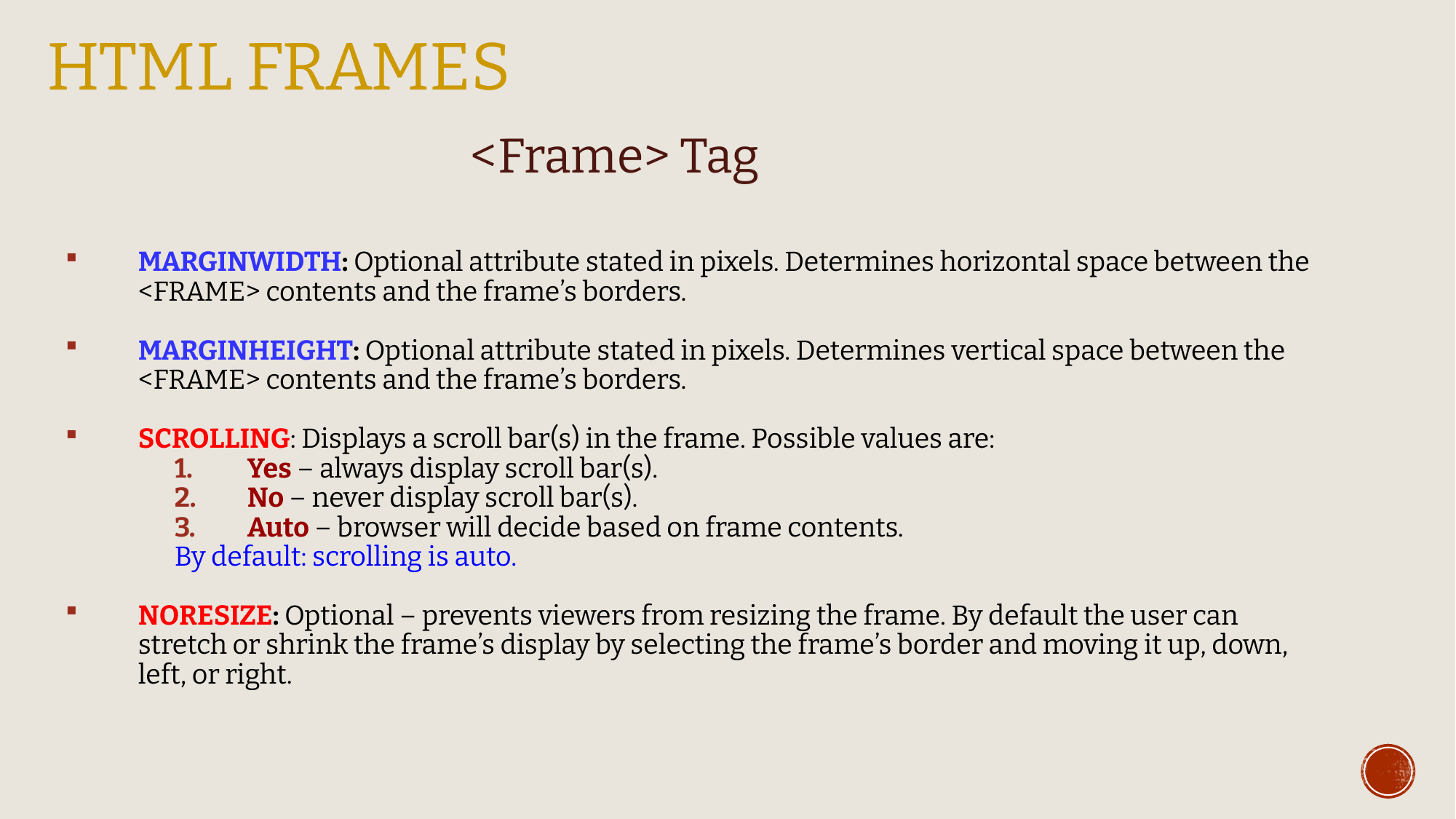

HTML frames
<Frame> Tag
MARGINWIDTH: Optional attribute stated in pixels. Determines horizontal space between the <FRAME> contents and the frame’s borders.

MARGINHEIGHT: Optional attribute stated in pixels. Determines vertical space between the <FRAME> contents and the frame’s borders.

SCROLLING: Displays a scroll bar(s) in the frame. Possible values are:
Yes – always display scroll bar(s).
No – never display scroll bar(s).
Auto – browser will decide based on frame contents.
By default: scrolling is auto.

NORESIZE: Optional – prevents viewers from resizing the frame. By default the user can stretch or shrink the frame’s display by selecting the frame’s border and moving it up, down, left, or right.